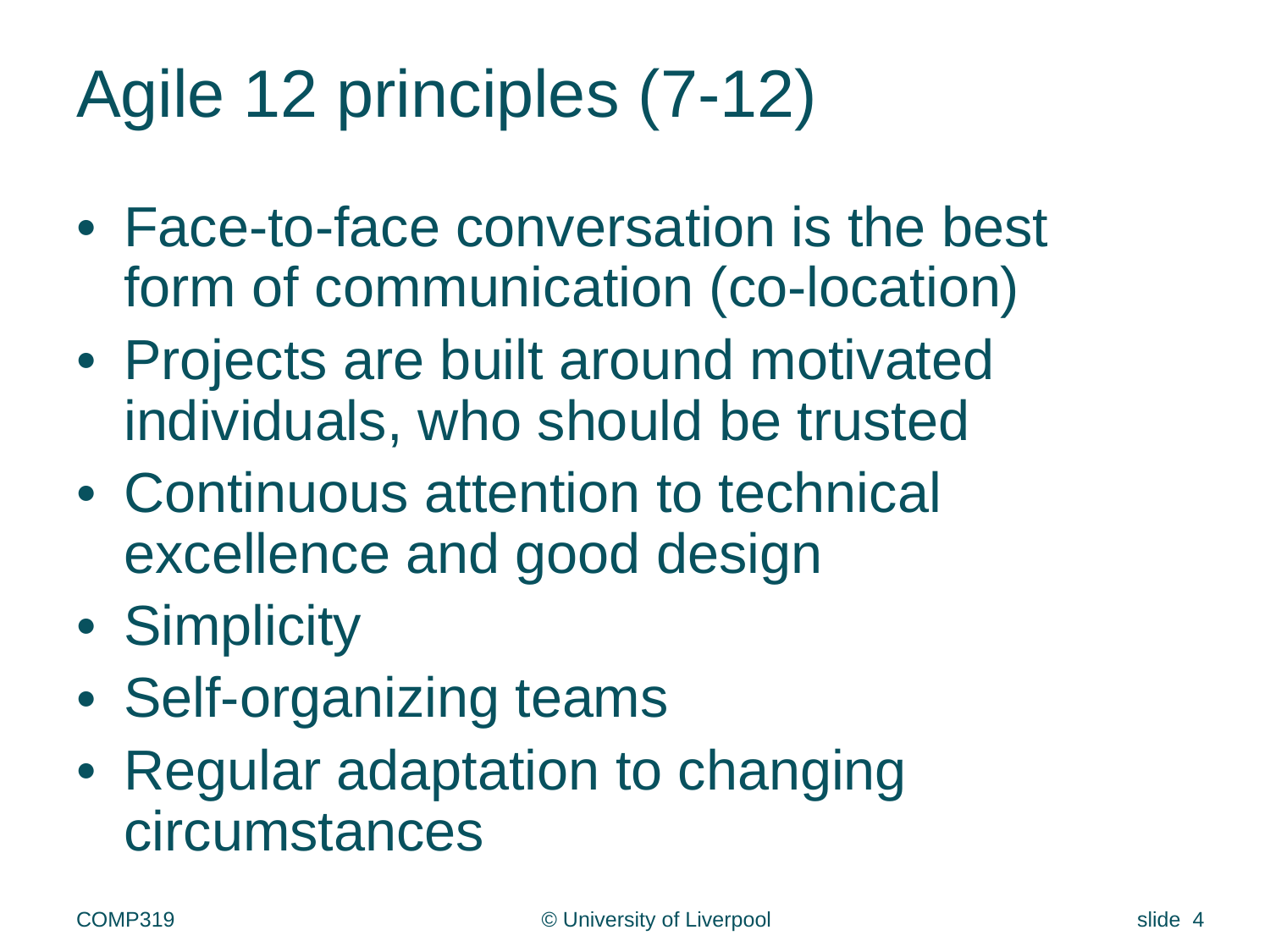

# Agile 12 principles (7-12)
Face-to-face conversation is the best form of communication (co-location)
Projects are built around motivated individuals, who should be trusted
Continuous attention to technical excellence and good design
Simplicity
Self-organizing teams
Regular adaptation to changing circumstances

COMP319
© University of Liverpool
slide  4